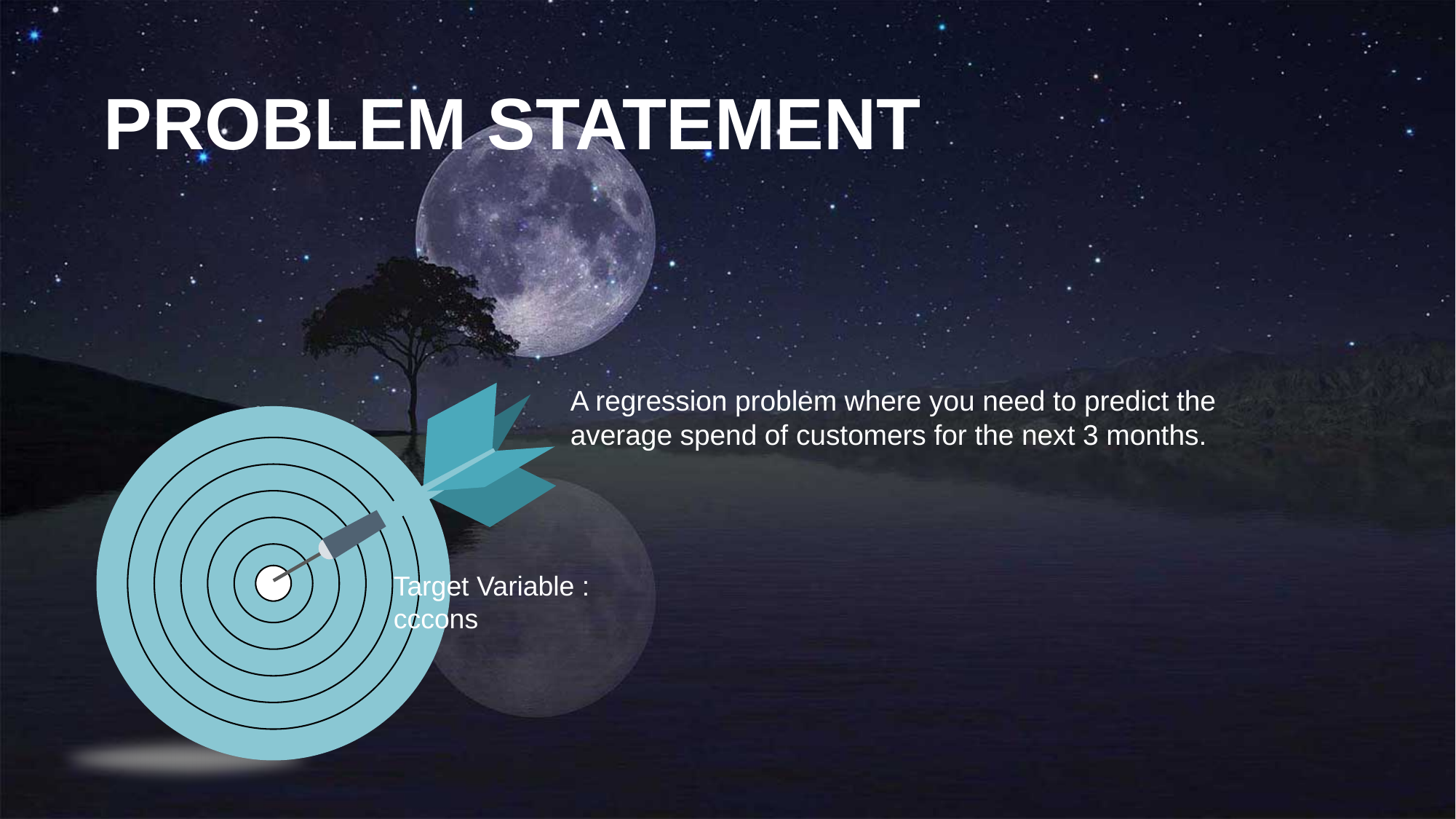

PROBLEM STATEMENT
A regression problem where you need to predict the average spend of customers for the next 3 months.

Target Variable : cccons